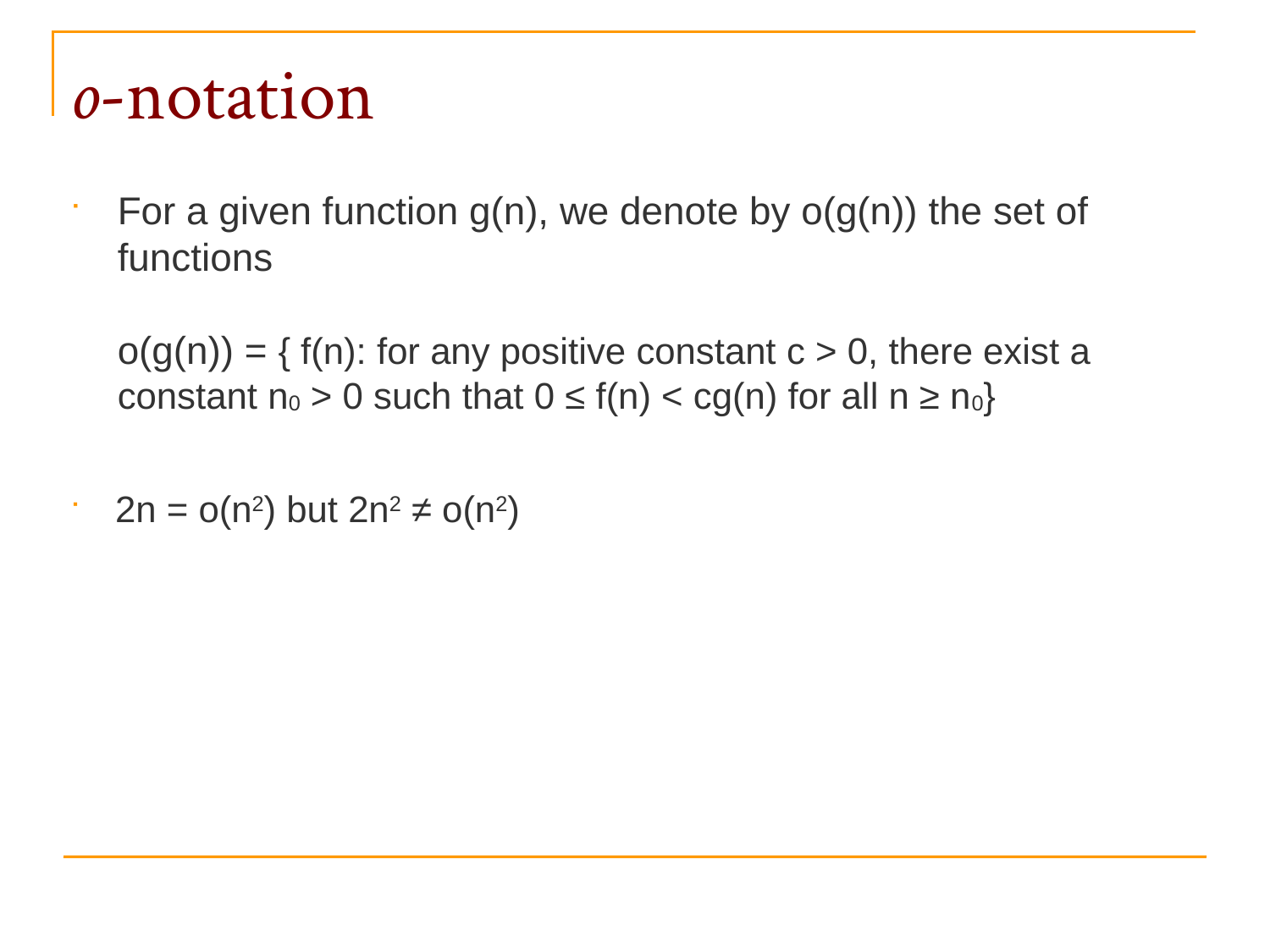

# o-notation
For a given function g(n), we denote by o(g(n)) the set of functions
o(g(n)) = { f(n): for any positive constant c > 0, there exist a       constant n0 > 0 such that 0 ≤ f(n) < cg(n) for all n ≥ n0}

2n = o(n2) but 2n2 ≠ o(n2)